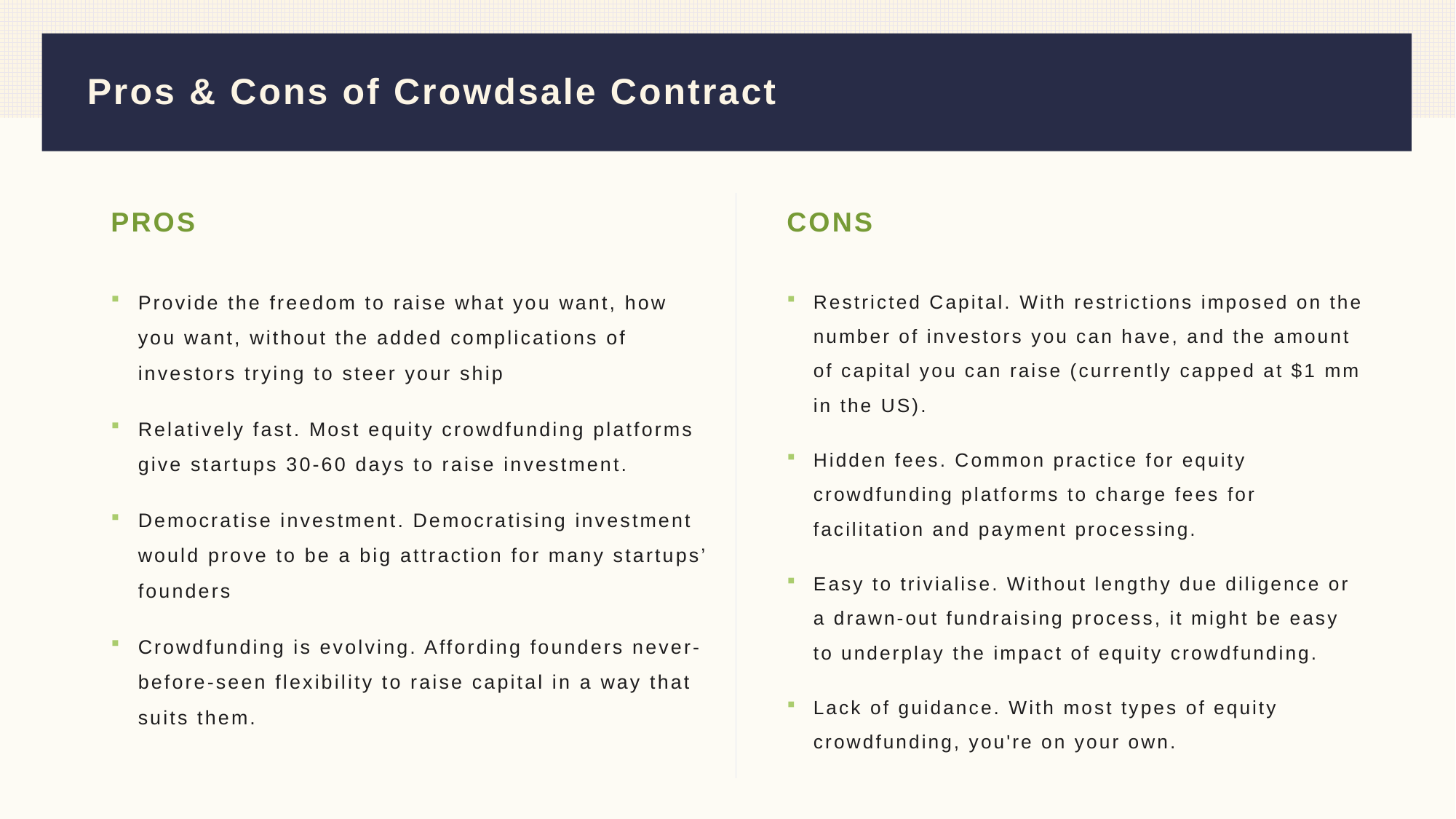

# Pros & Cons of Crowdsale Contract
Pros
Cons
Provide the freedom to raise what you want, how you want, without the added complications of investors trying to steer your ship
Relatively fast. Most equity crowdfunding platforms give startups 30-60 days to raise investment.
Democratise investment. Democratising investment would prove to be a big attraction for many startups’ founders
Crowdfunding is evolving. Affording founders never-before-seen flexibility to raise capital in a way that suits them.
Restricted Capital. With restrictions imposed on the number of investors you can have, and the amount of capital you can raise (currently capped at $1 mm in the US).
Hidden fees. Common practice for equity crowdfunding platforms to charge fees for facilitation and payment processing.
Easy to trivialise. Without lengthy due diligence or a drawn-out fundraising process, it might be easy to underplay the impact of equity crowdfunding.
Lack of guidance. With most types of equity crowdfunding, you're on your own.